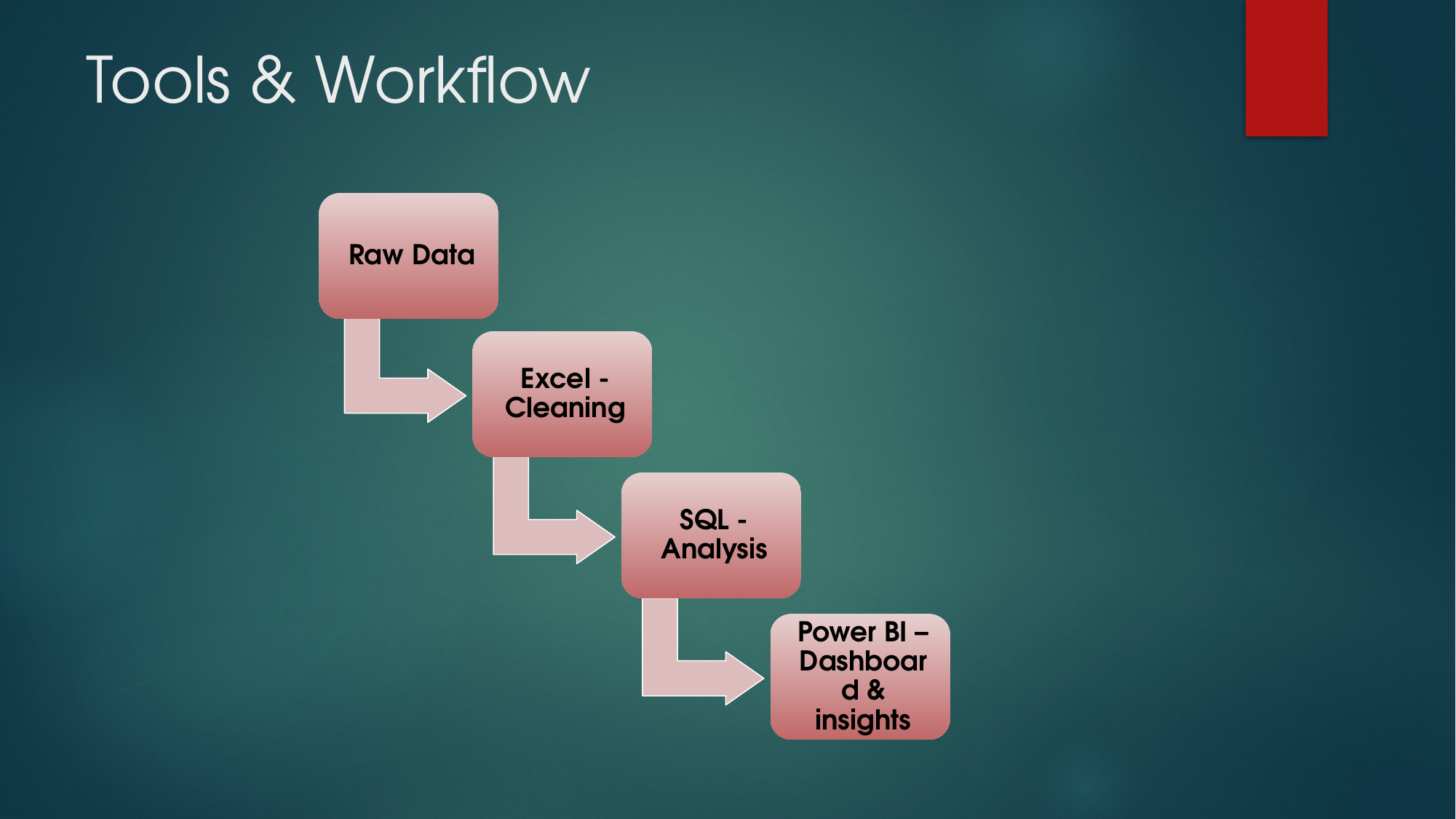

# Tools & Workflow
Raw Data
Excel - Cleaning
SQL - Analysis
Power BI – Dashboard & insights